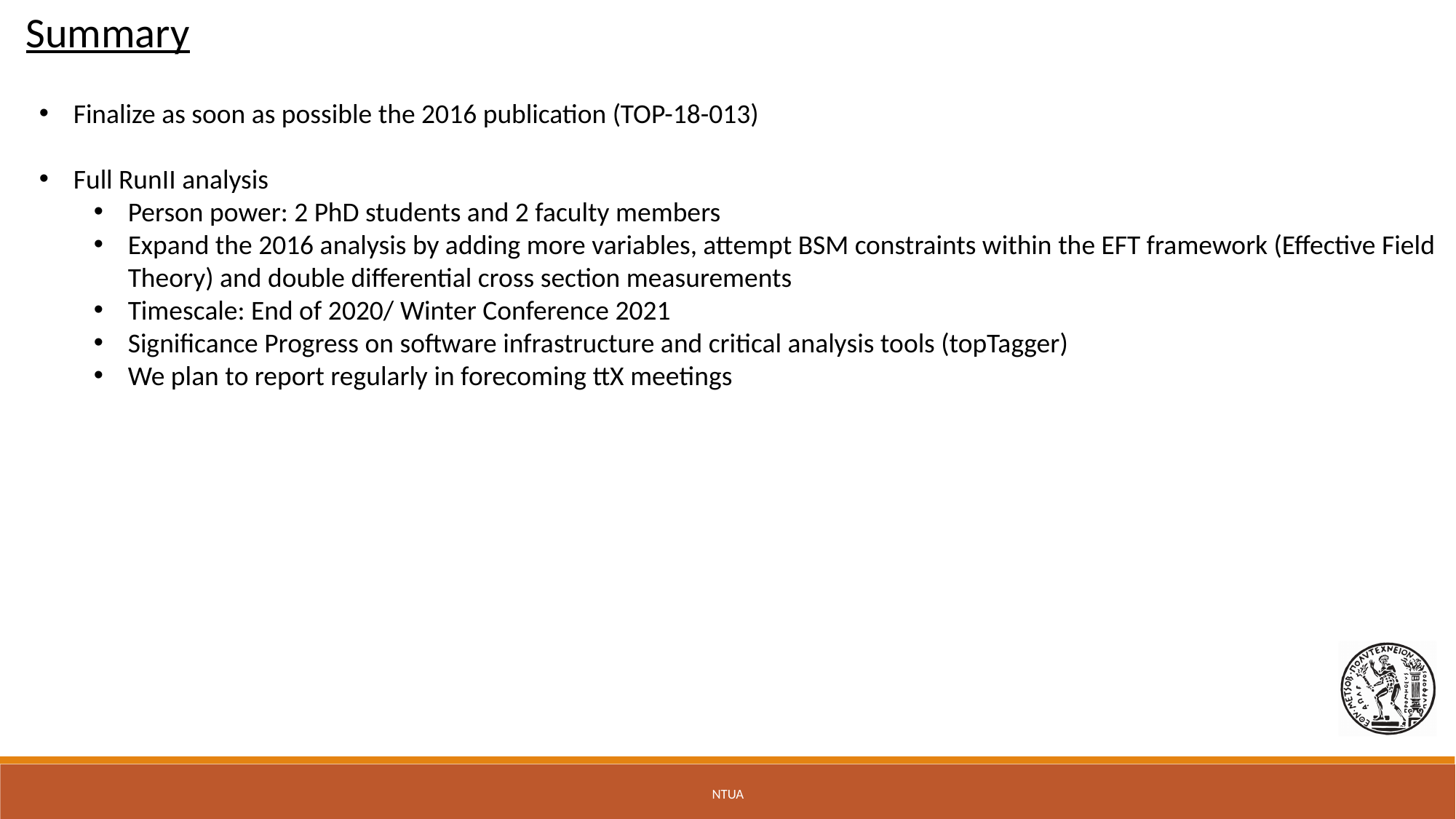

Summary

Finalize as soon as possible the 2016 publication (TOP-18-013)

Full RunII analysis
Person power: 2 PhD students and 2 faculty members
Expand the 2016 analysis by adding more variables, attempt BSM constraints within the EFT framework (Effective Field Theory) and double differential cross section measurements
Timescale: End of 2020/ Winter Conference 2021
Significance Progress on software infrastructure and critical analysis tools (topTagger)
We plan to report regularly in forecoming ttX meetings

NTUA